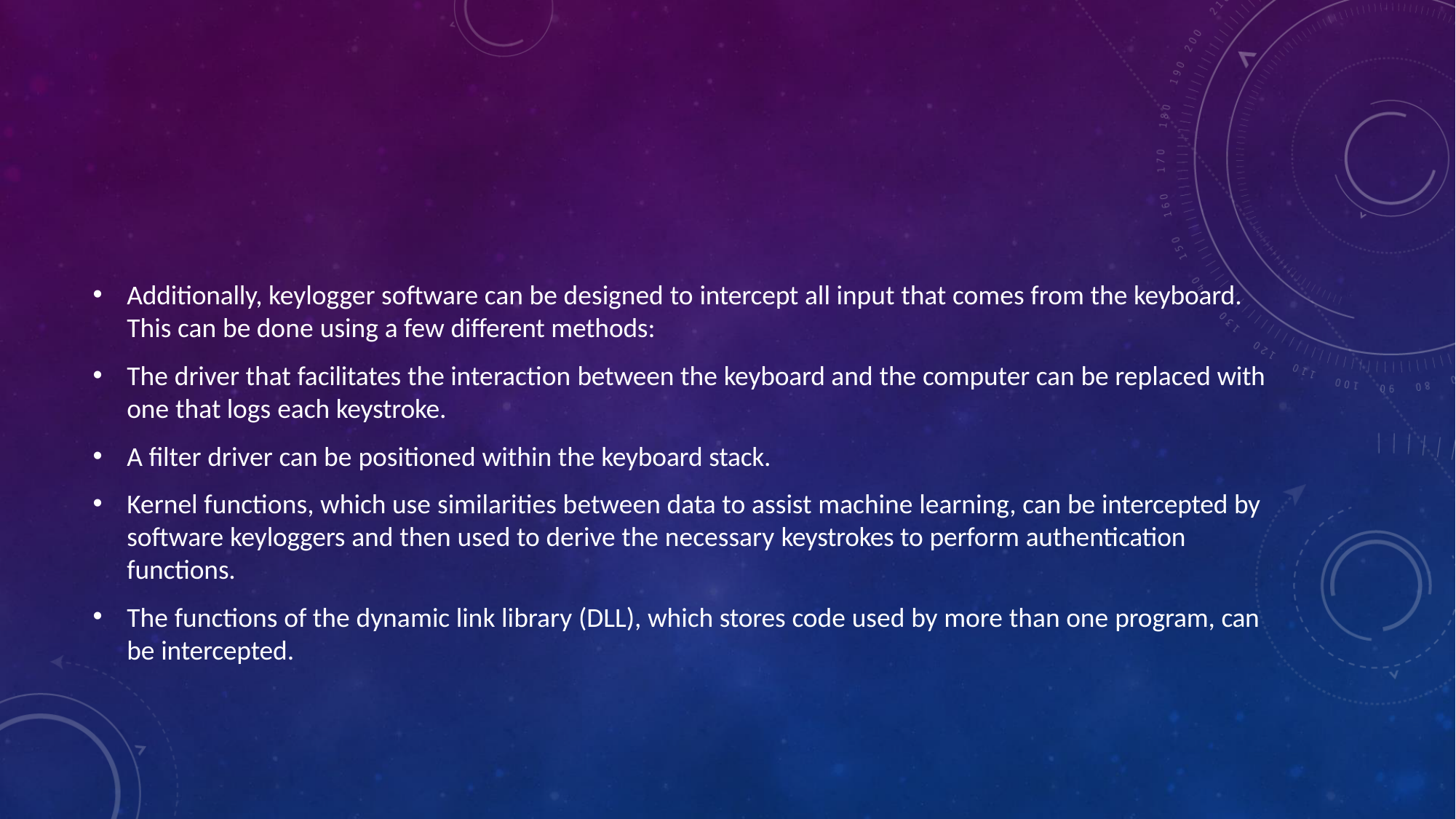

Additionally, keylogger software can be designed to intercept all input that comes from the keyboard. This can be done using a few different methods:
The driver that facilitates the interaction between the keyboard and the computer can be replaced with one that logs each keystroke.
A filter driver can be positioned within the keyboard stack.
Kernel functions, which use similarities between data to assist machine learning, can be intercepted by software keyloggers and then used to derive the necessary keystrokes to perform authentication functions.
The functions of the dynamic link library (DLL), which stores code used by more than one program, can be intercepted.